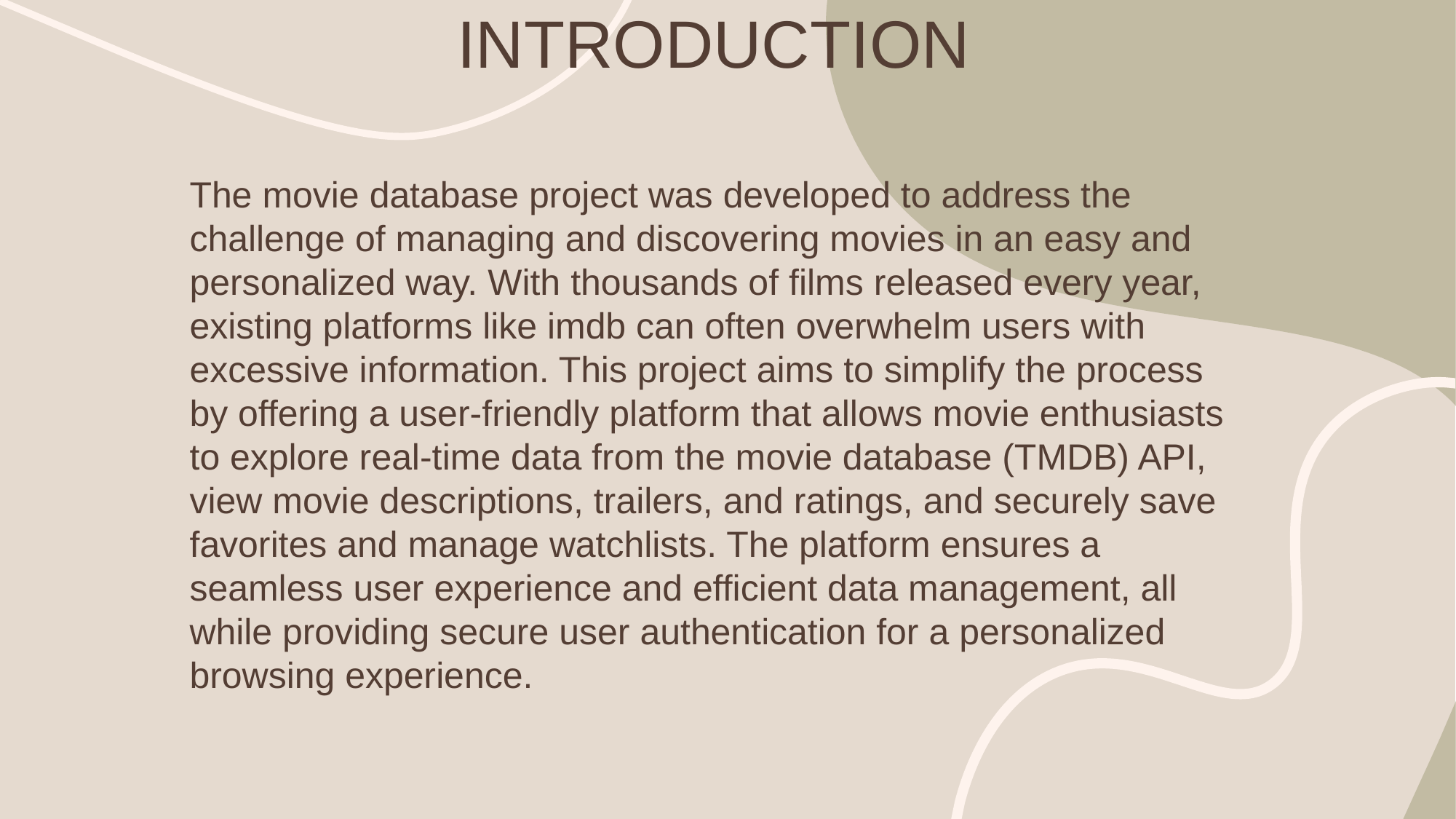

# INTRODUCTION
The movie database project was developed to address the challenge of managing and discovering movies in an easy and personalized way. With thousands of films released every year, existing platforms like imdb can often overwhelm users with excessive information. This project aims to simplify the process by offering a user-friendly platform that allows movie enthusiasts to explore real-time data from the movie database (TMDB) API, view movie descriptions, trailers, and ratings, and securely save favorites and manage watchlists. The platform ensures a seamless user experience and efficient data management, all while providing secure user authentication for a personalized browsing experience.